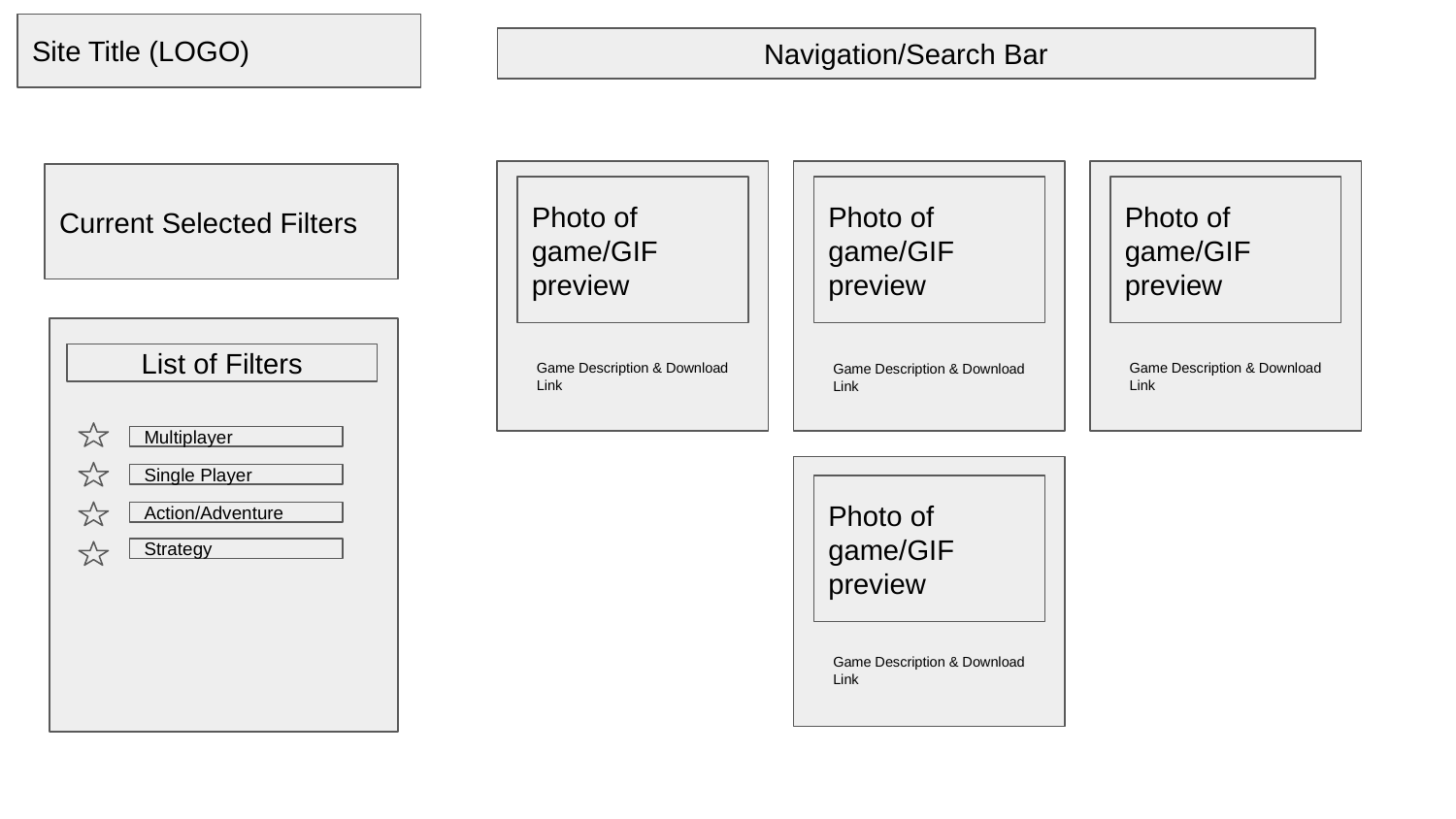

Site Title (LOGO)
Navigation/Search Bar

Current Selected Filters
Photo of game/GIF preview
Photo of game/GIF preview
Photo of game/GIF preview

List of Filters
Game Description & Download Link
Game Description & Download Link
Game Description & Download Link

Multiplayer

Single Player
Photo of game/GIF preview

Action/Adventure
Strategy

Game Description & Download Link